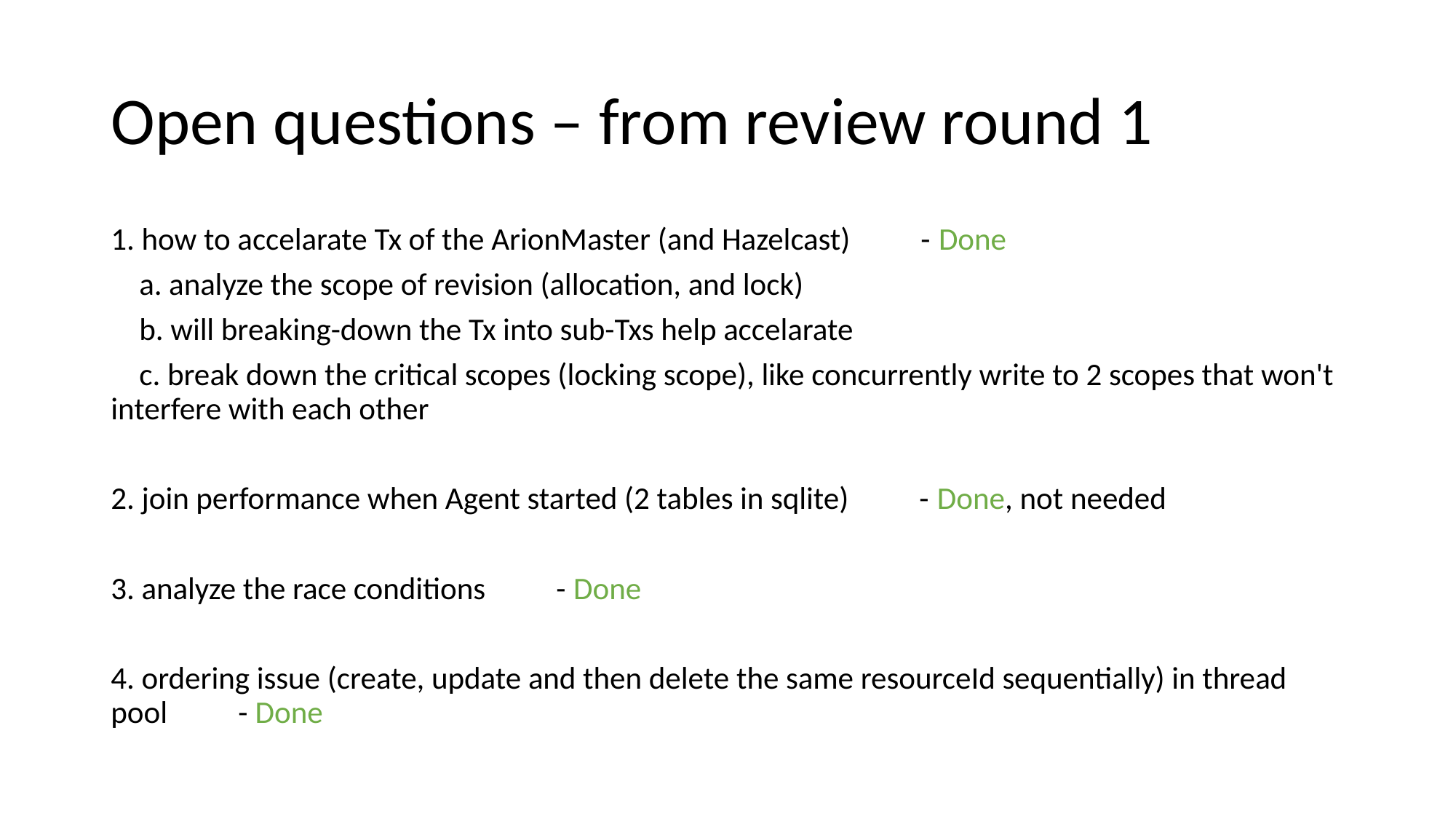

# Open questions – from review round 1
1. how to accelarate Tx of the ArionMaster (and Hazelcast)          - Done
    a. analyze the scope of revision (allocation, and lock)
    b. will breaking-down the Tx into sub-Txs help accelarate
    c. break down the critical scopes (locking scope), like concurrently write to 2 scopes that won't interfere with each other

2. join performance when Agent started (2 tables in sqlite)          - Done, not needed

3. analyze the race conditions          - Done

4. ordering issue (create, update and then delete the same resourceId sequentially) in thread pool          - Done